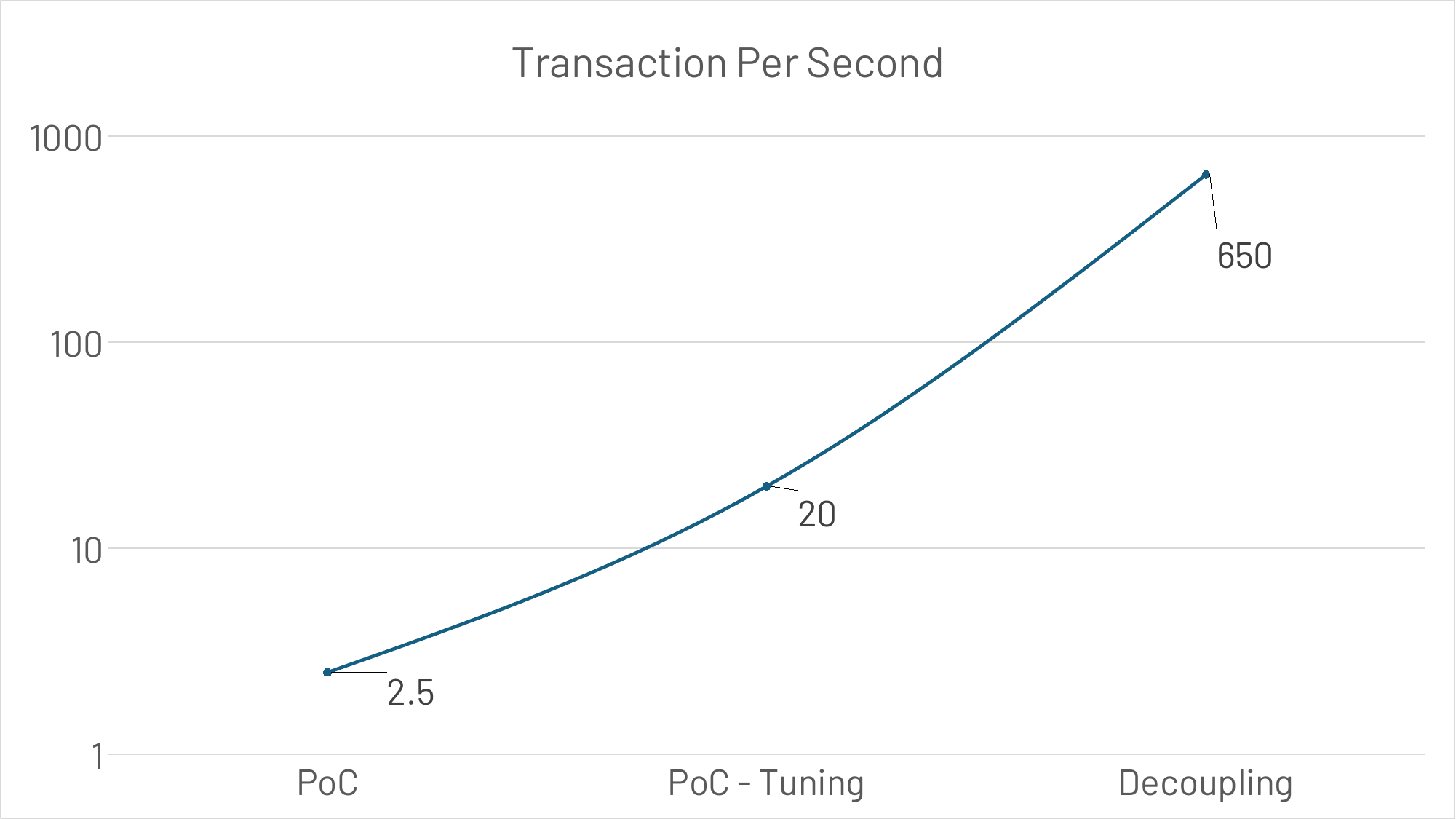

### Chart:

| Category | Transaction Per Second |
|---|---|
| PoC | 2.5 |
| PoC - Tuning | 20.0 |
| Decoupling | 650.0 |